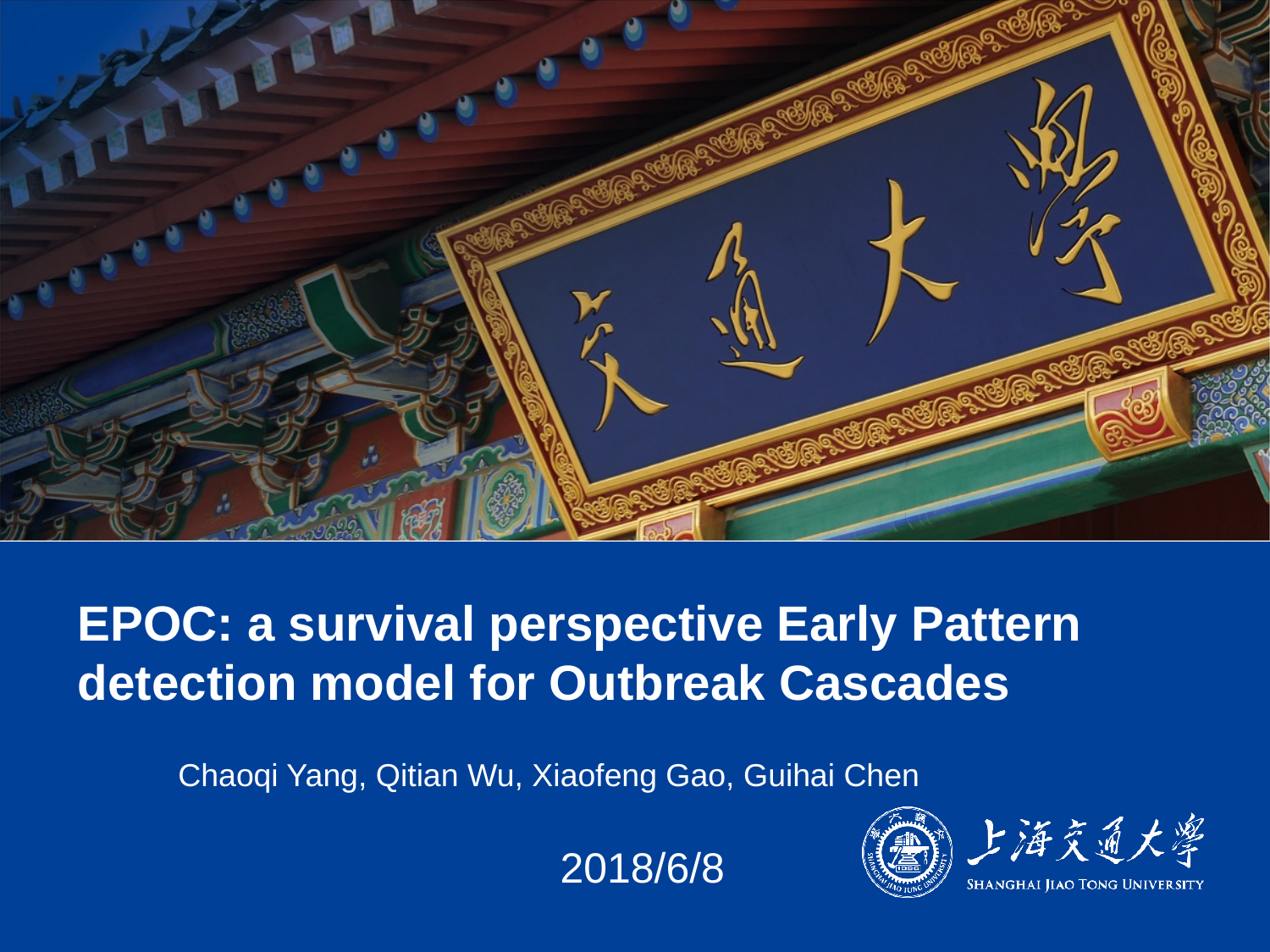

# EPOC: a survival perspective Early Pattern detection model for Outbreak Cascades
Chaoqi Yang, Qitian Wu, Xiaofeng Gao, Guihai Chen
                     2018/6/8